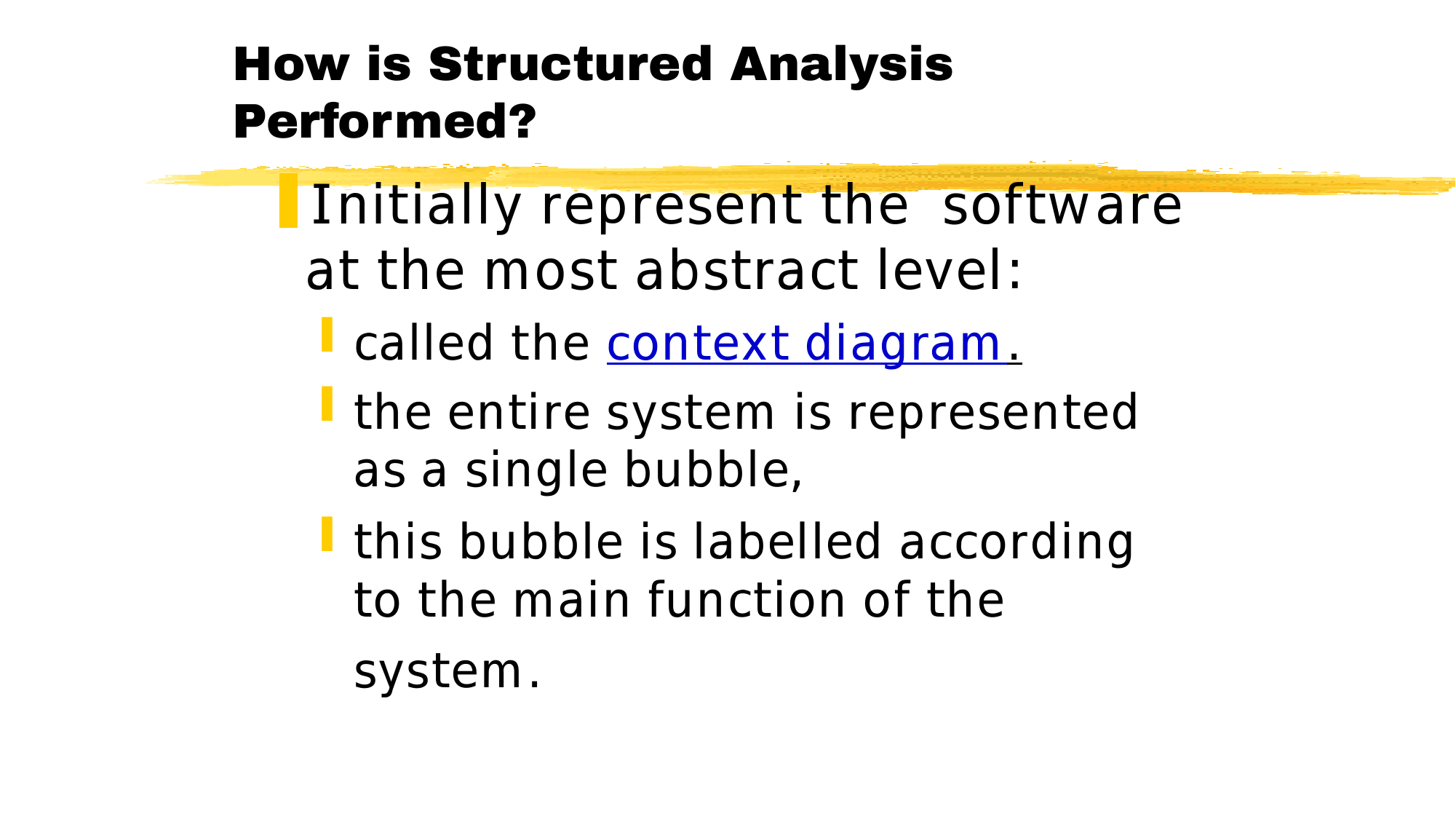

# How is Structured Analysis Performed?
Initially represent the  software at the most abstract level:
called the context diagram.
the entire system is represented as a single bubble,
this bubble is labelled according to the main function of the system.
1